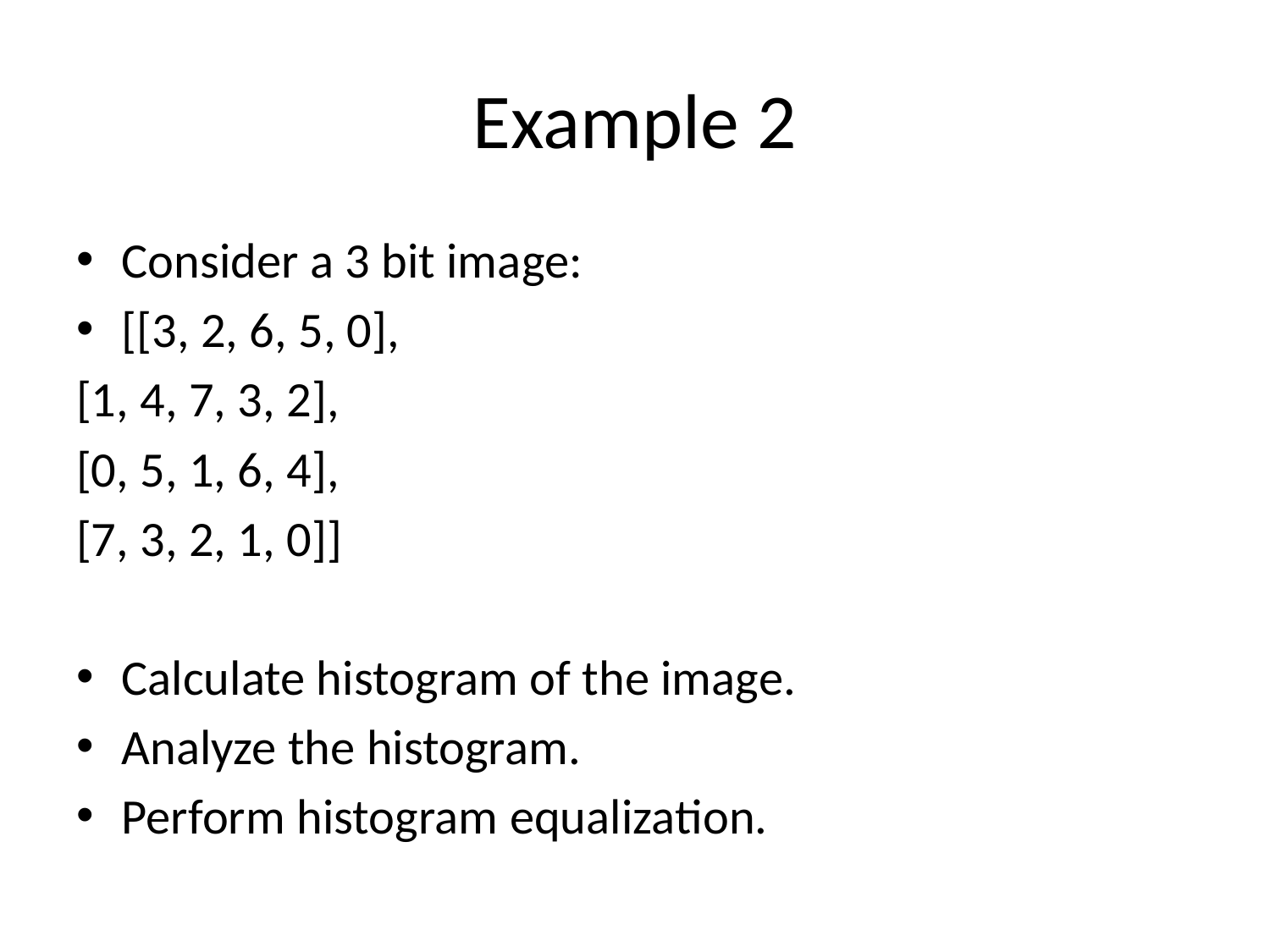

# Example 2
Consider a 3 bit image:
[[3, 2, 6, 5, 0],
[1, 4, 7, 3, 2],
[0, 5, 1, 6, 4],
[7, 3, 2, 1, 0]]

Calculate histogram of the image.
Analyze the histogram.
Perform histogram equalization.